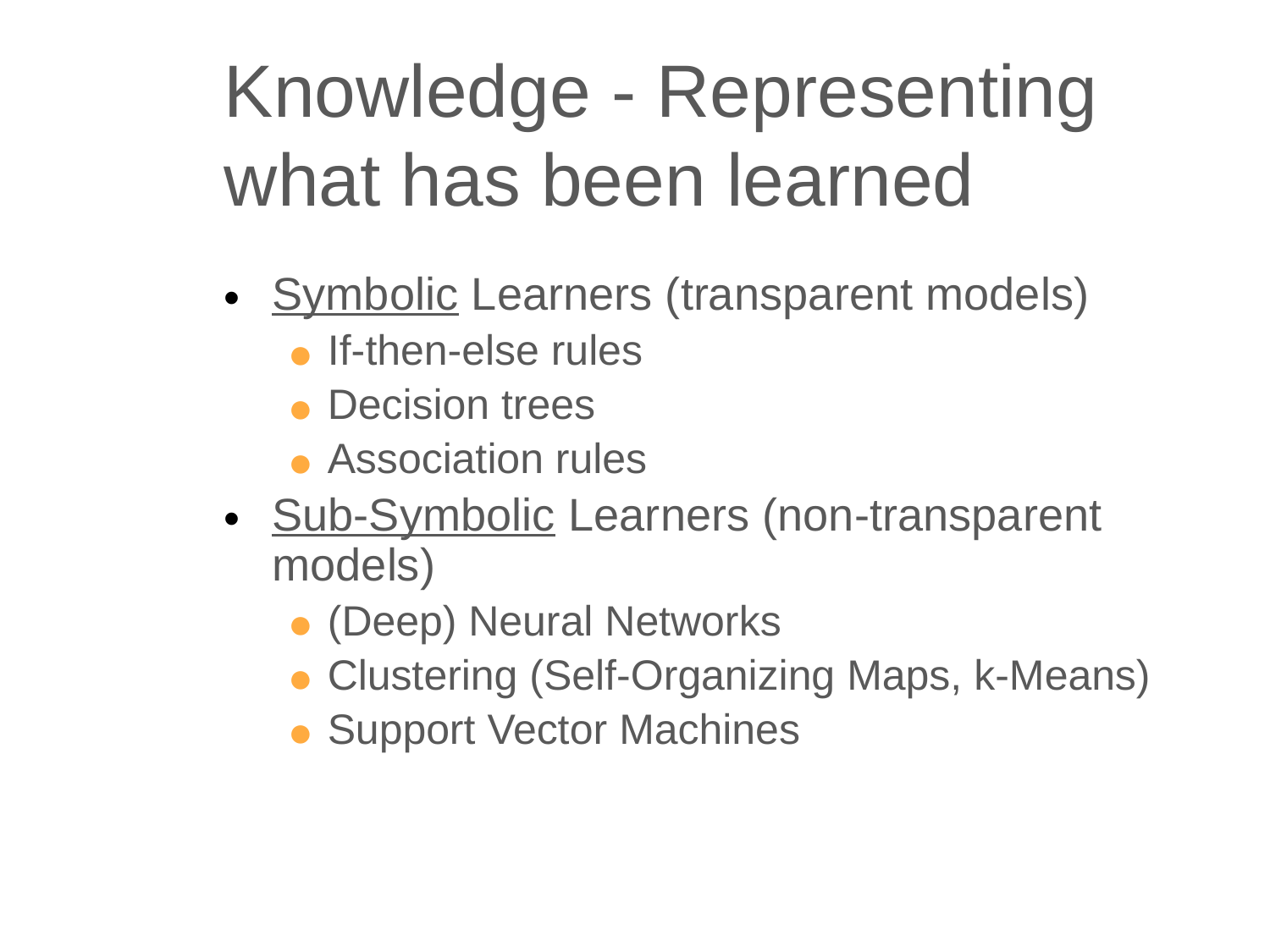

# Knowledge - Representing what has been learned
Symbolic Learners (transparent models)
If-then-else rules
Decision trees
Association rules
Sub-Symbolic Learners (non-transparent models)
(Deep) Neural Networks
Clustering (Self-Organizing Maps, k-Means)
Support Vector Machines